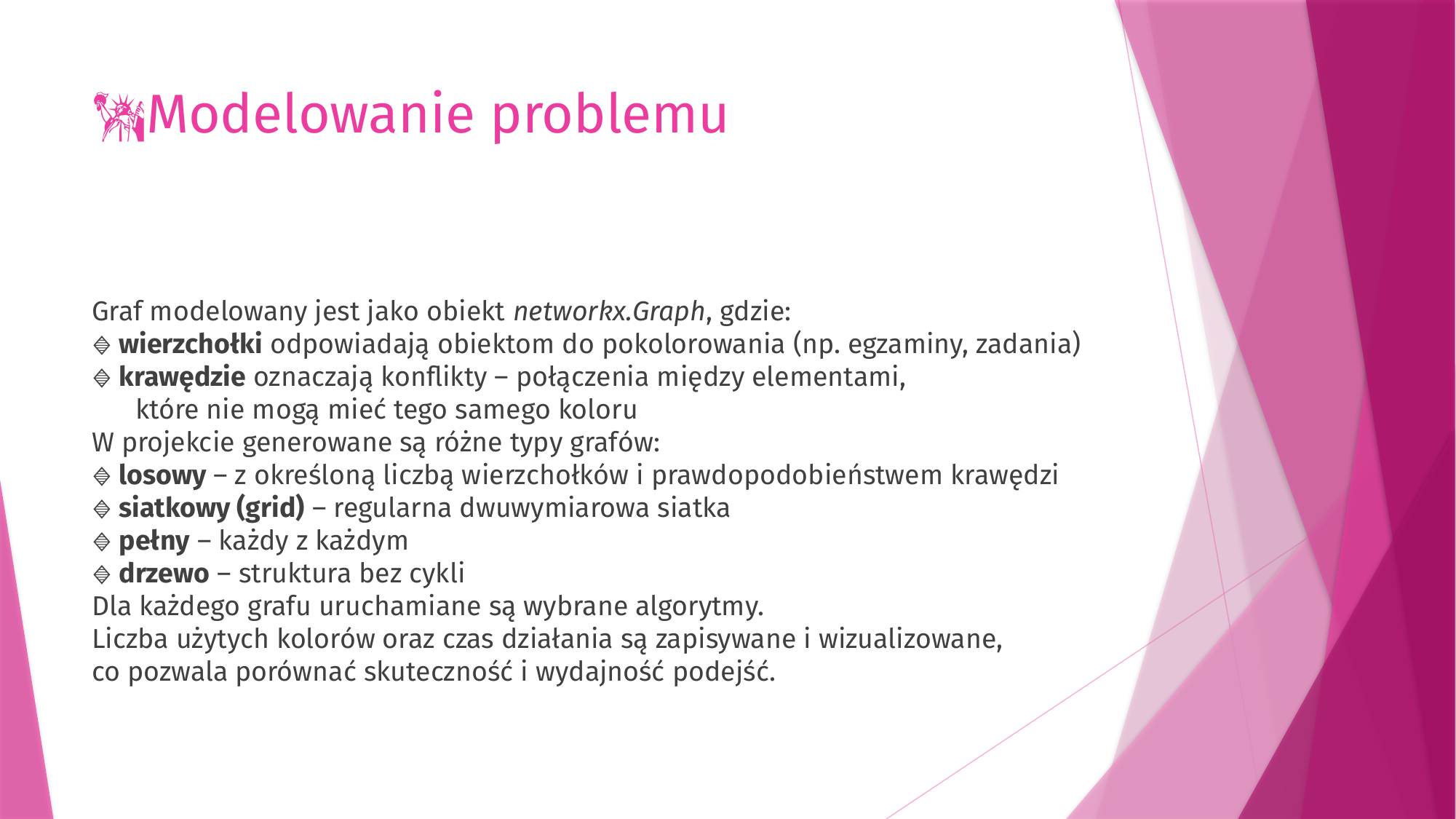

# 🗽Modelowanie problemu
Graf modelowany jest jako obiekt networkx.Graph, gdzie:
🔹 wierzchołki odpowiadają obiektom do pokolorowania (np. egzaminy, zadania)
🔹 krawędzie oznaczają konflikty – połączenia między elementami,
      które nie mogą mieć tego samego koloru
W projekcie generowane są różne typy grafów:
🔹 losowy – z określoną liczbą wierzchołków i prawdopodobieństwem krawędzi
🔹 siatkowy (grid) – regularna dwuwymiarowa siatka
🔹 pełny – każdy z każdym
🔹 drzewo – struktura bez cykli
Dla każdego grafu uruchamiane są wybrane algorytmy.
Liczba użytych kolorów oraz czas działania są zapisywane i wizualizowane,
co pozwala porównać skuteczność i wydajność podejść.